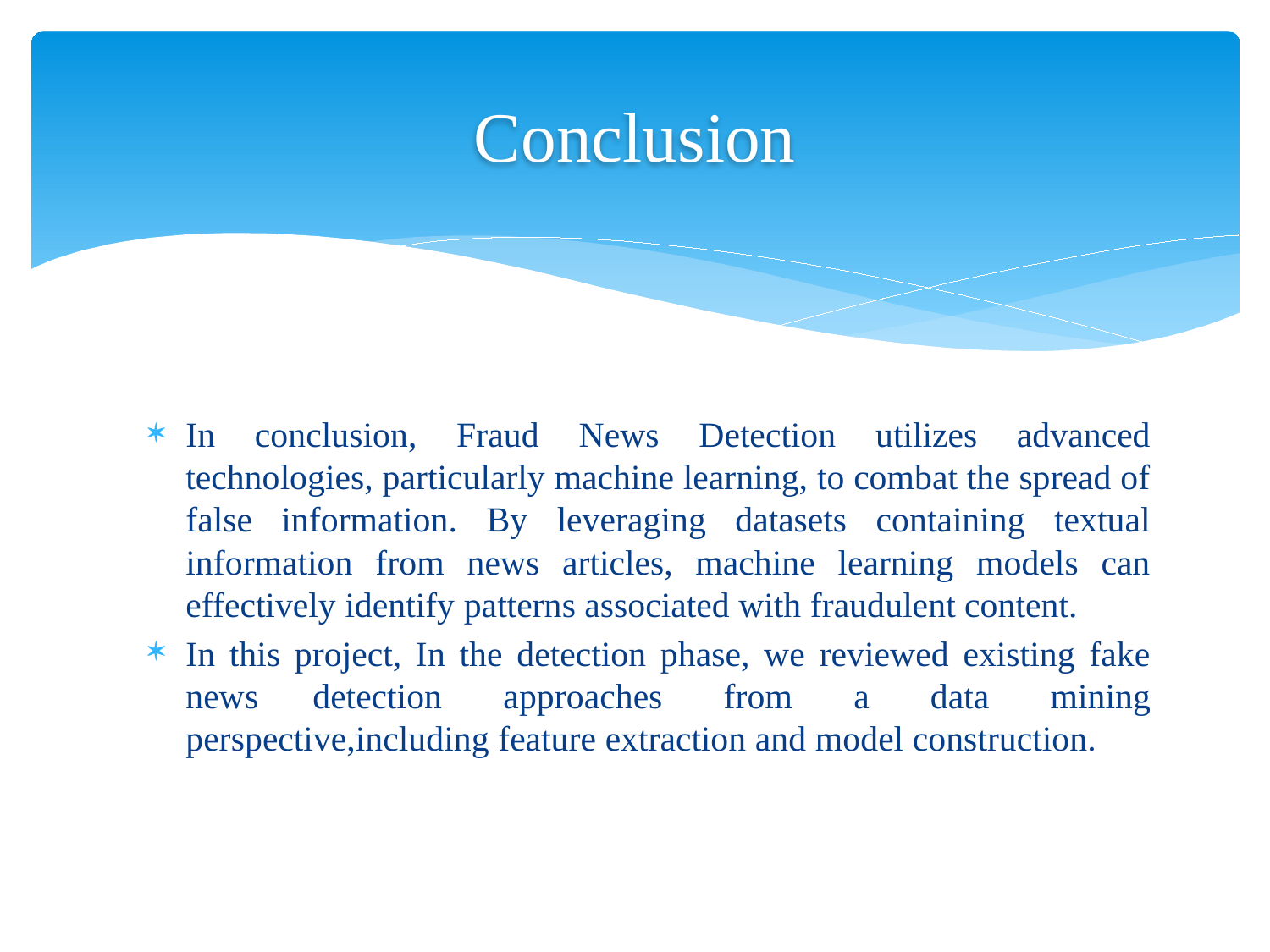

# Conclusion
In conclusion, Fraud News Detection utilizes advanced technologies, particularly machine learning, to combat the spread of false information. By leveraging datasets containing textual information from news articles, machine learning models can effectively identify patterns associated with fraudulent content.
In this project, In the detection phase, we reviewed existing fake news	detection approaches from a data mining perspective,including feature extraction and model construction.